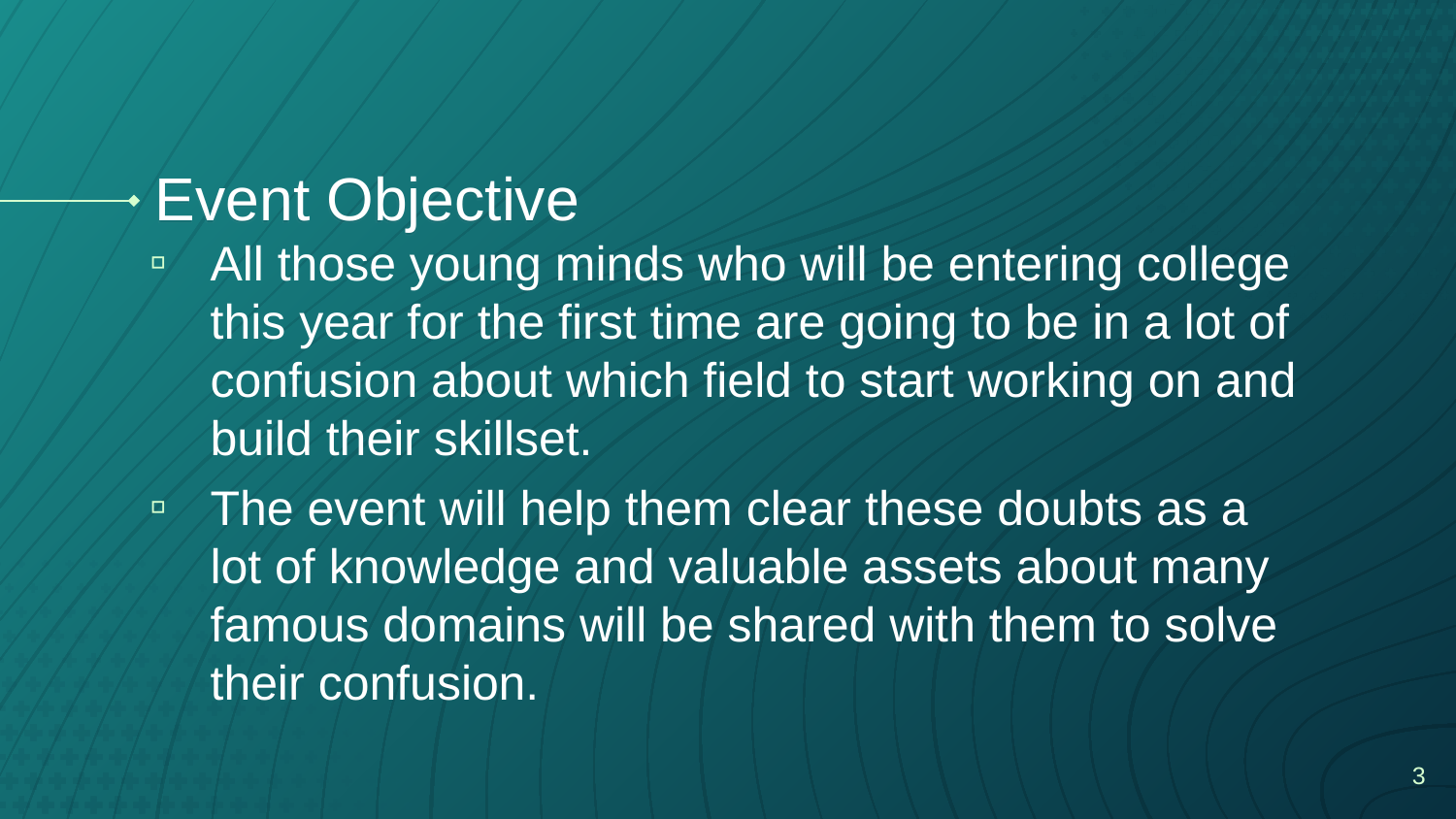

# Event Objective
All those young minds who will be entering college this year for the first time are going to be in a lot of confusion about which field to start working on and build their skillset.
The event will help them clear these doubts as a lot of knowledge and valuable assets about many famous domains will be shared with them to solve their confusion.
3